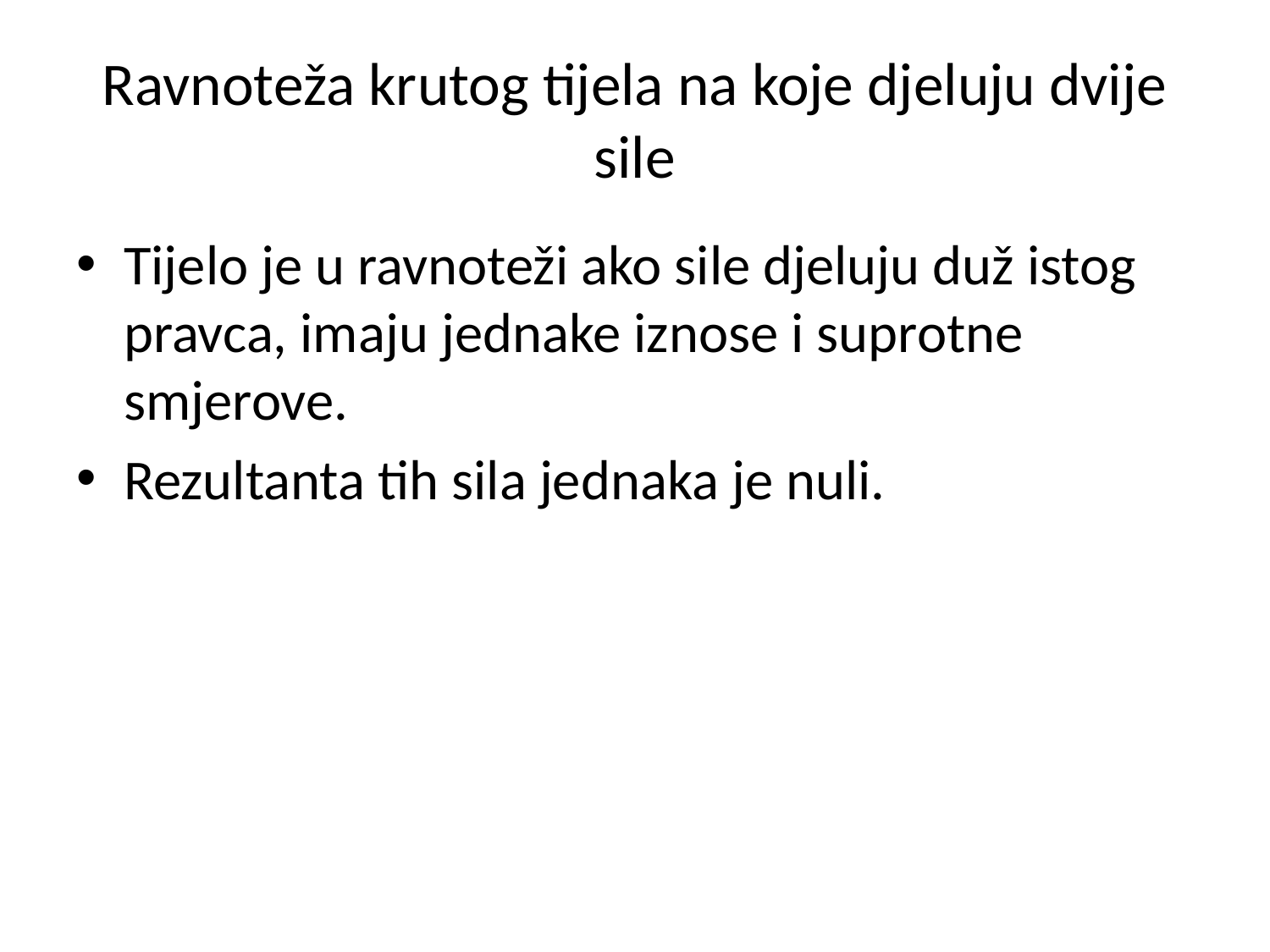

# Ravnoteža krutog tijela na koje djeluju dvije sile
Tijelo je u ravnoteži ako sile djeluju duž istog pravca, imaju jednake iznose i suprotne smjerove.
Rezultanta tih sila jednaka je nuli.